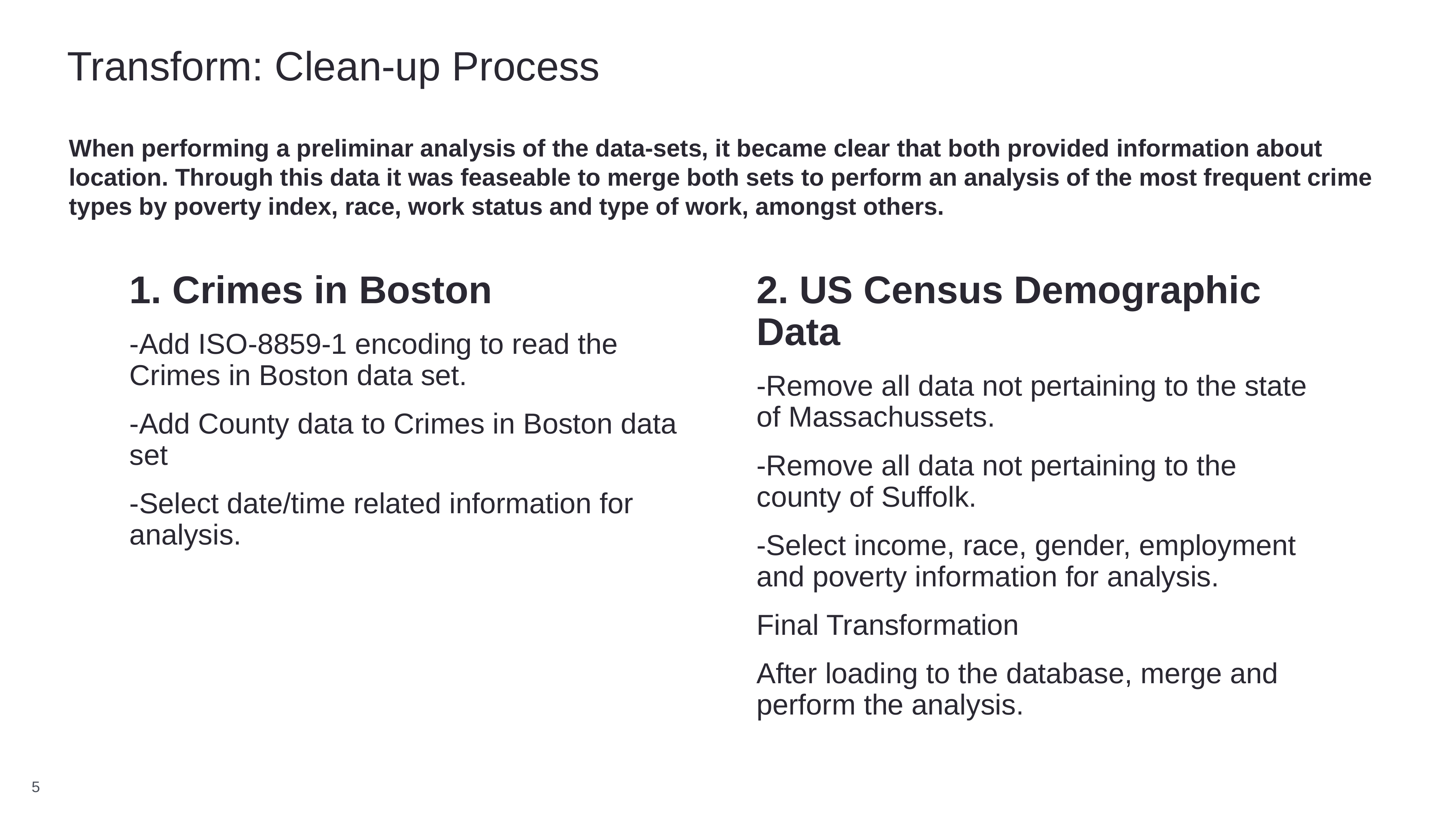

# Transform: Clean-up Process
When performing a preliminar analysis of the data-sets, it became clear that both provided information about location. Through this data it was feaseable to merge both sets to perform an analysis of the most frequent crime types by poverty index, race, work status and type of work, amongst others.
1. Crimes in Boston
-Add ISO-8859-1 encoding to read the Crimes in Boston data set.
-Add County data to Crimes in Boston data set
-Select date/time related information for analysis.

2. US Census Demographic Data
-Remove all data not pertaining to the state of Massachussets.
-Remove all data not pertaining to the county of Suffolk.
-Select income, race, gender, employment and poverty information for analysis.
Final Transformation
After loading to the database, merge and perform the analysis.
5